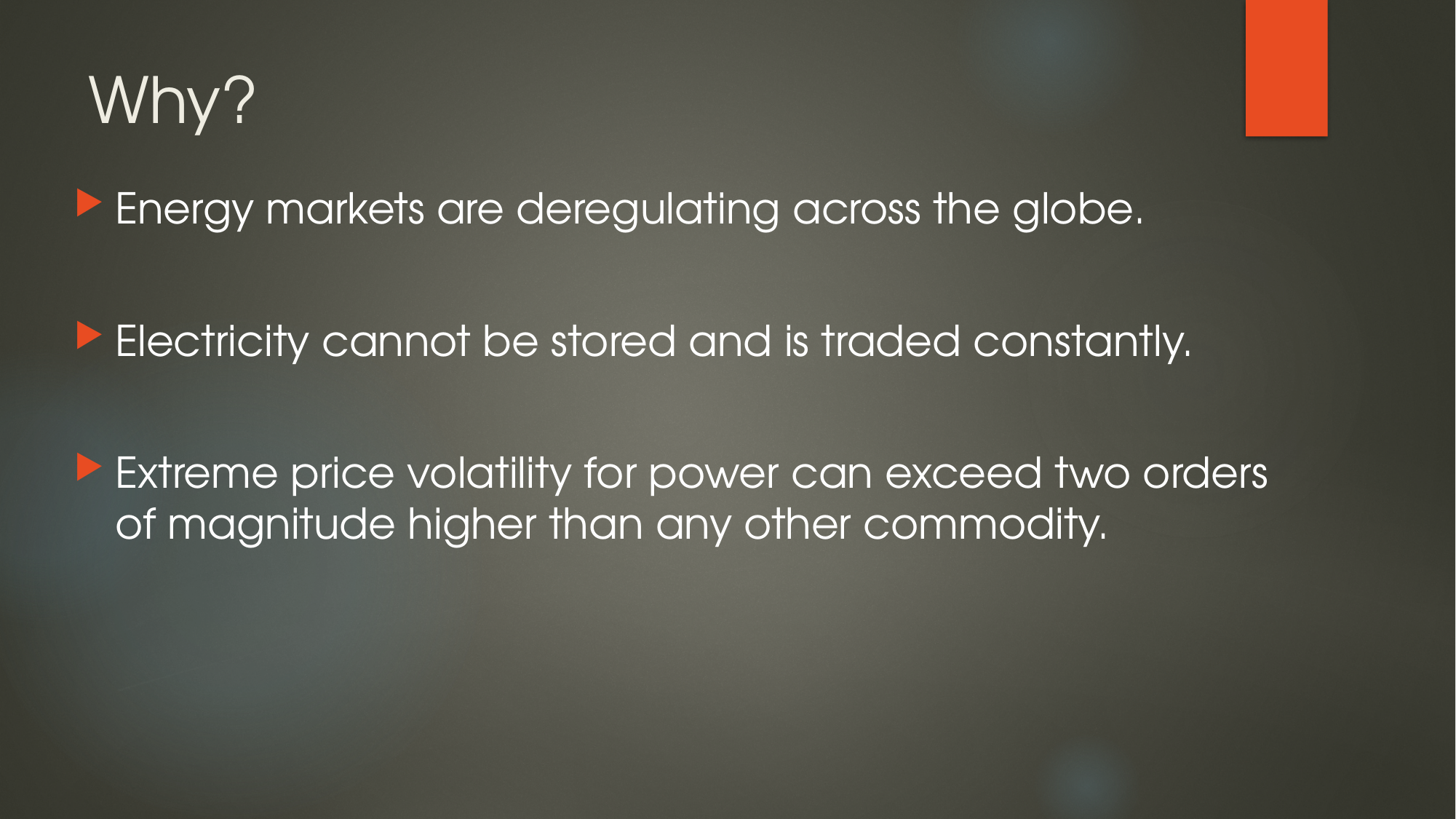

# Why?
Energy markets are deregulating across the globe.

Electricity cannot be stored and is traded constantly.

Extreme price volatility for power can exceed two orders of magnitude higher than any other commodity.